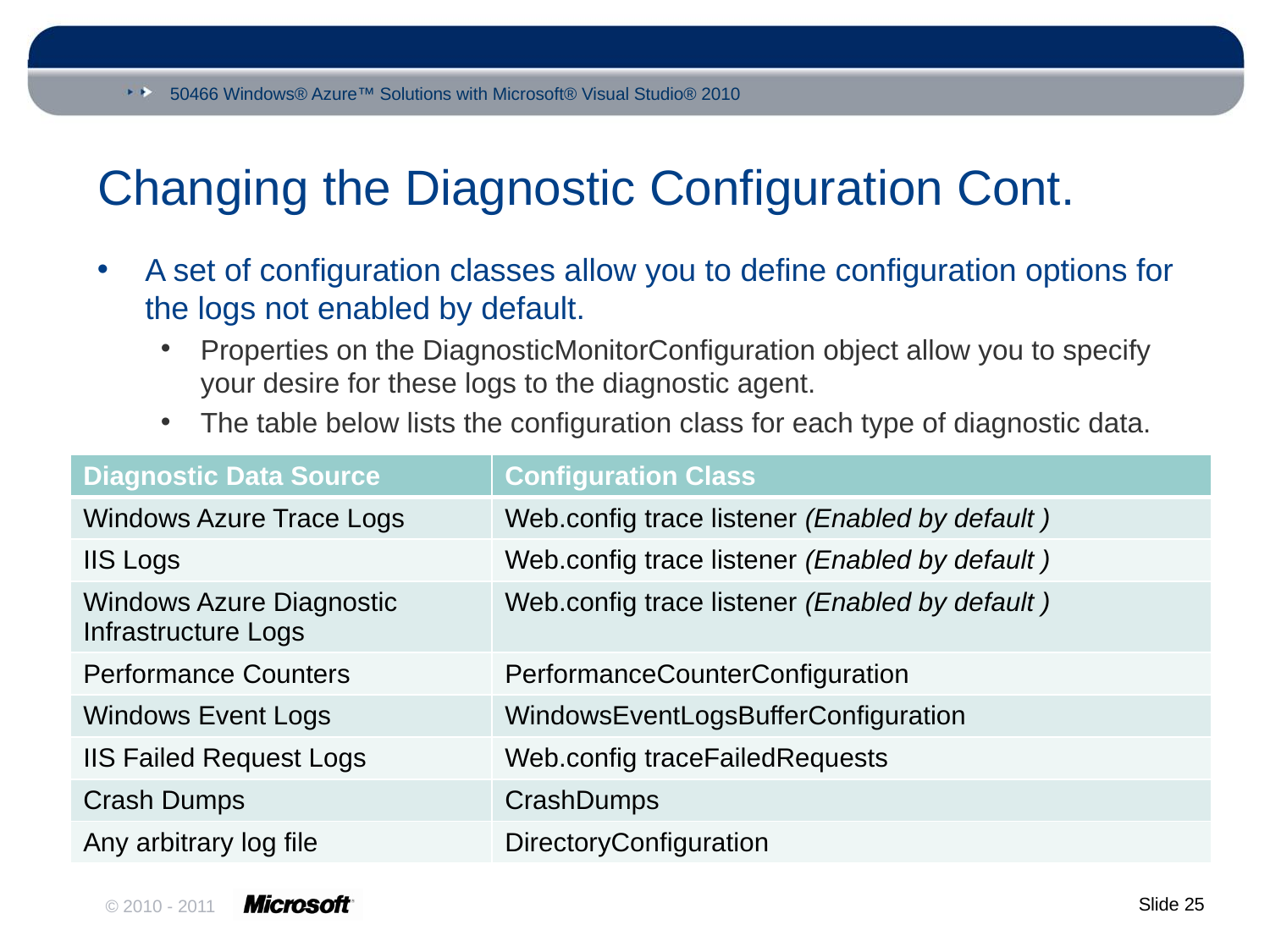

# Changing the Diagnostic Configuration Cont.
A set of configuration classes allow you to define configuration options for the logs not enabled by default.
Properties on the DiagnosticMonitorConfiguration object allow you to specify your desire for these logs to the diagnostic agent.
The table below lists the configuration class for each type of diagnostic data.

| Diagnostic Data Source | Configuration Class |
| --- | --- |
| Windows Azure Trace Logs | Web.config trace listener (Enabled by default ) |
| IIS Logs | Web.config trace listener (Enabled by default ) |
| Windows Azure Diagnostic Infrastructure Logs | Web.config trace listener (Enabled by default ) |
| Performance Counters | PerformanceCounterConfiguration |
| Windows Event Logs | WindowsEventLogsBufferConfiguration |
| IIS Failed Request Logs | Web.config traceFailedRequests |
| Crash Dumps | CrashDumps |
| Any arbitrary log file | DirectoryConfiguration |